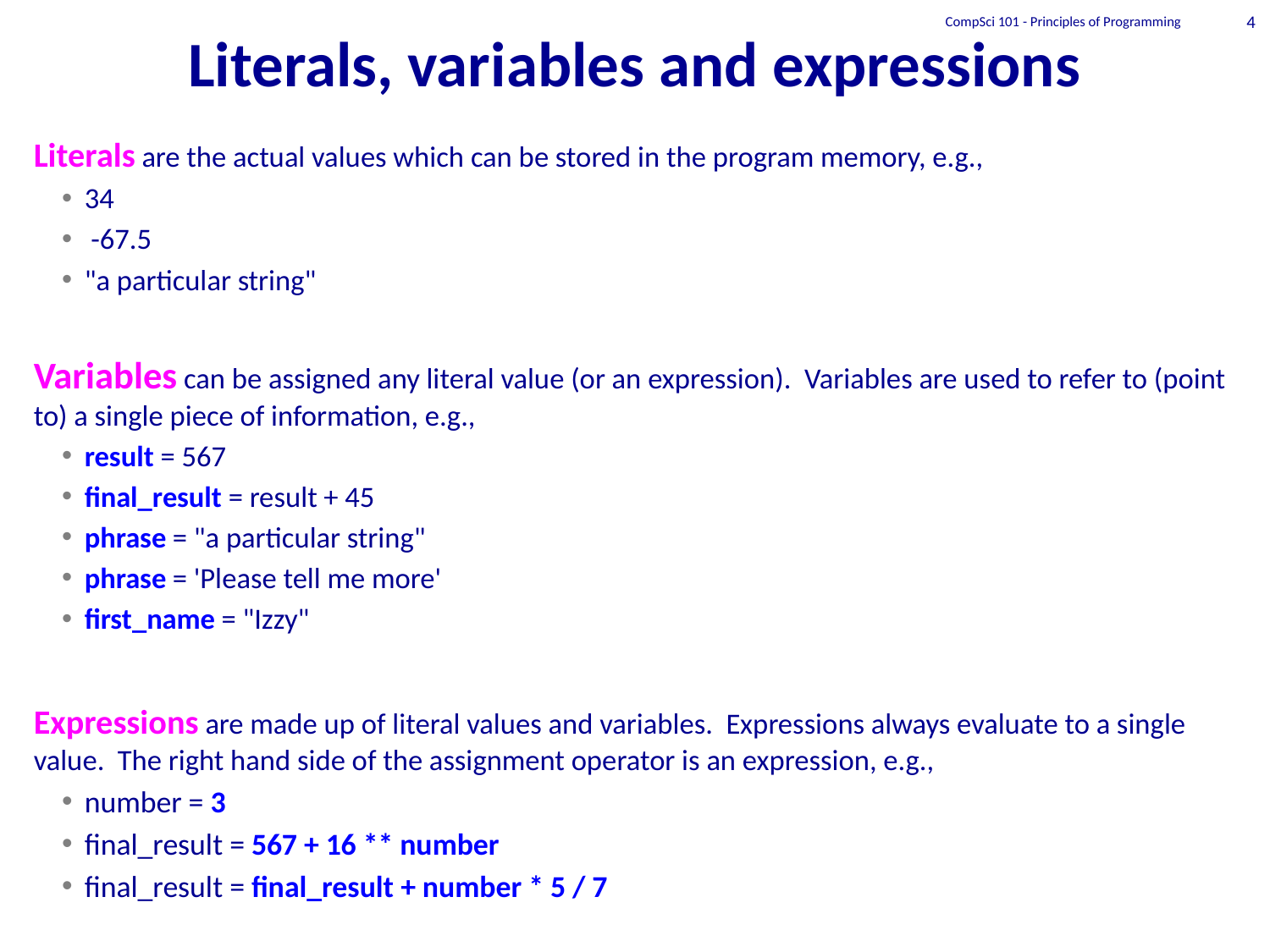

# Literals, variables and expressions
CompSci 101 - Principles of Programming
4
Literals are the actual values which can be stored in the program memory, e.g.,
34
 -67.5
"a particular string"

Variables can be assigned any literal value (or an expression).  Variables are used to refer to (point to) a single piece of information, e.g.,
result = 567
final_result = result + 45
phrase = "a particular string"
phrase = 'Please tell me more'
first_name = "Izzy"

Expressions are made up of literal values and variables.  Expressions always evaluate to a single value.  The right hand side of the assignment operator is an expression, e.g.,
number = 3
final_result = 567 + 16 ** number
final_result = final_result + number * 5 / 7